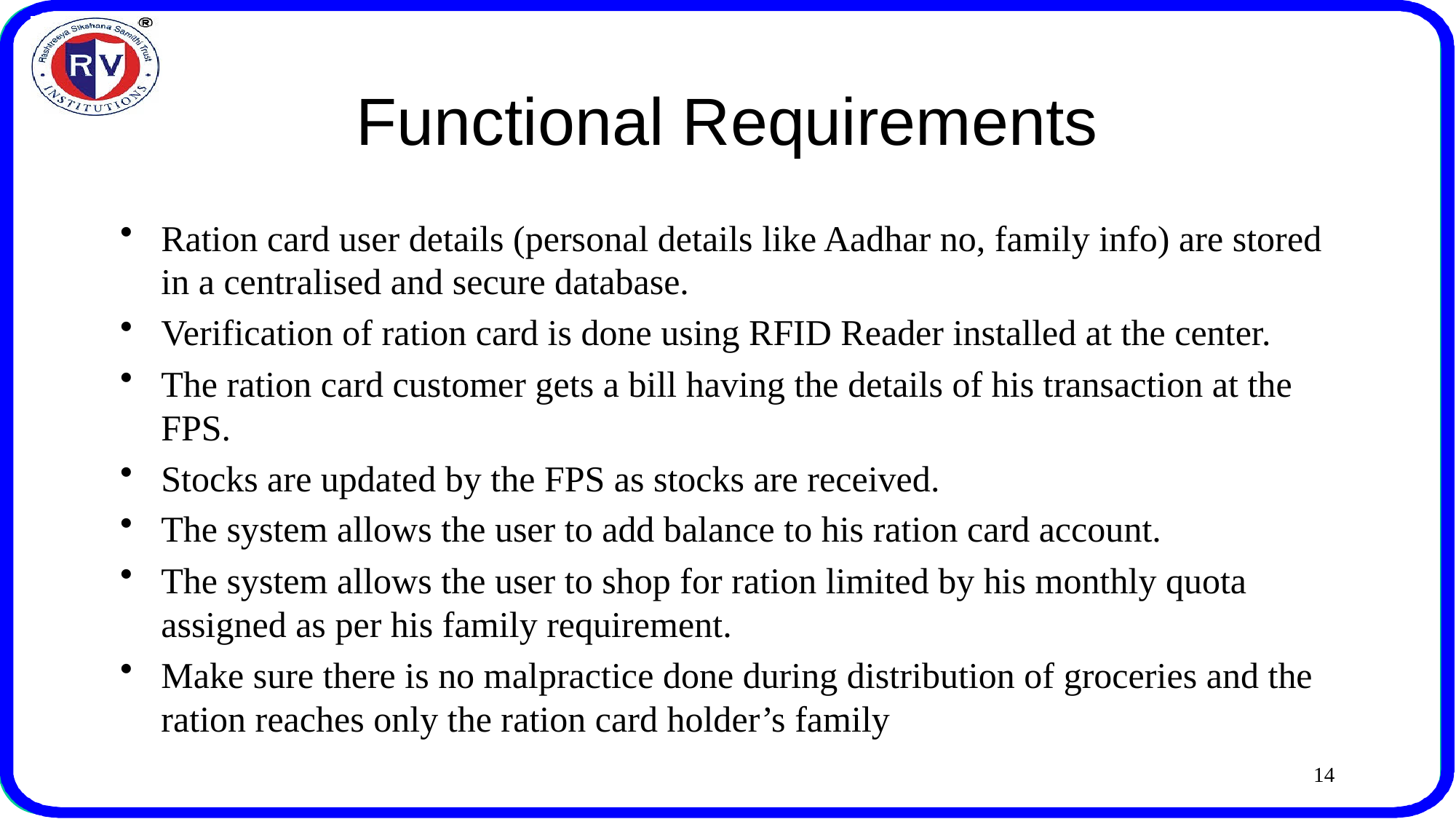

# Functional Requirements
Ration card user details (personal details like Aadhar no, family info) are stored in a centralised and secure database.
Verification of ration card is done using RFID Reader installed at the center.
The ration card customer gets a bill having the details of his transaction at the FPS.
Stocks are updated by the FPS as stocks are received.
The system allows the user to add balance to his ration card account.
The system allows the user to shop for ration limited by his monthly quota assigned as per his family requirement.
Make sure there is no malpractice done during distribution of groceries and the ration reaches only the ration card holder’s family

14